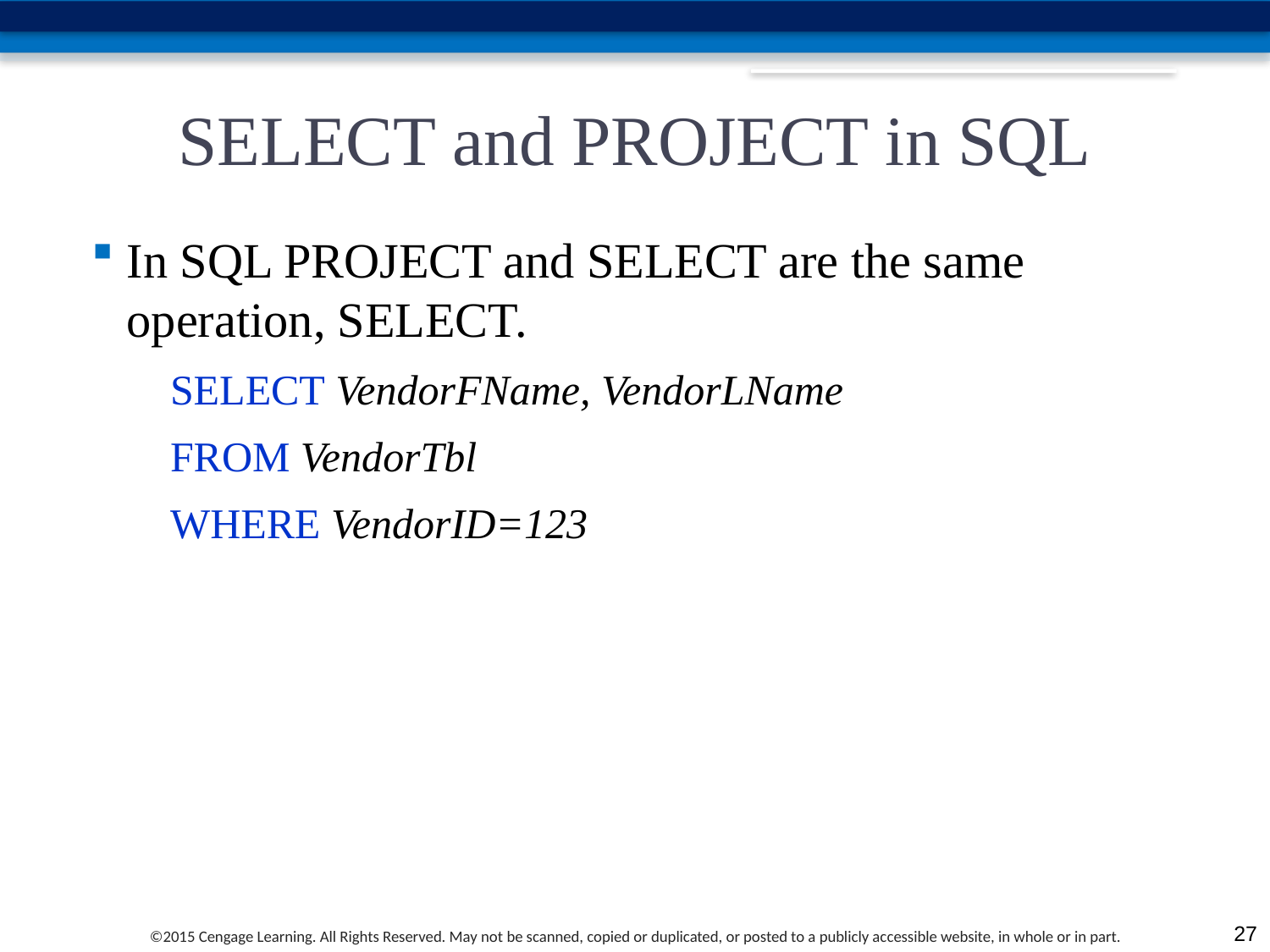

# SELECT and PROJECT in SQL
In SQL PROJECT and SELECT are the same operation, SELECT.
SELECT VendorFName, VendorLName
FROM VendorTbl
WHERE VendorID=123
27